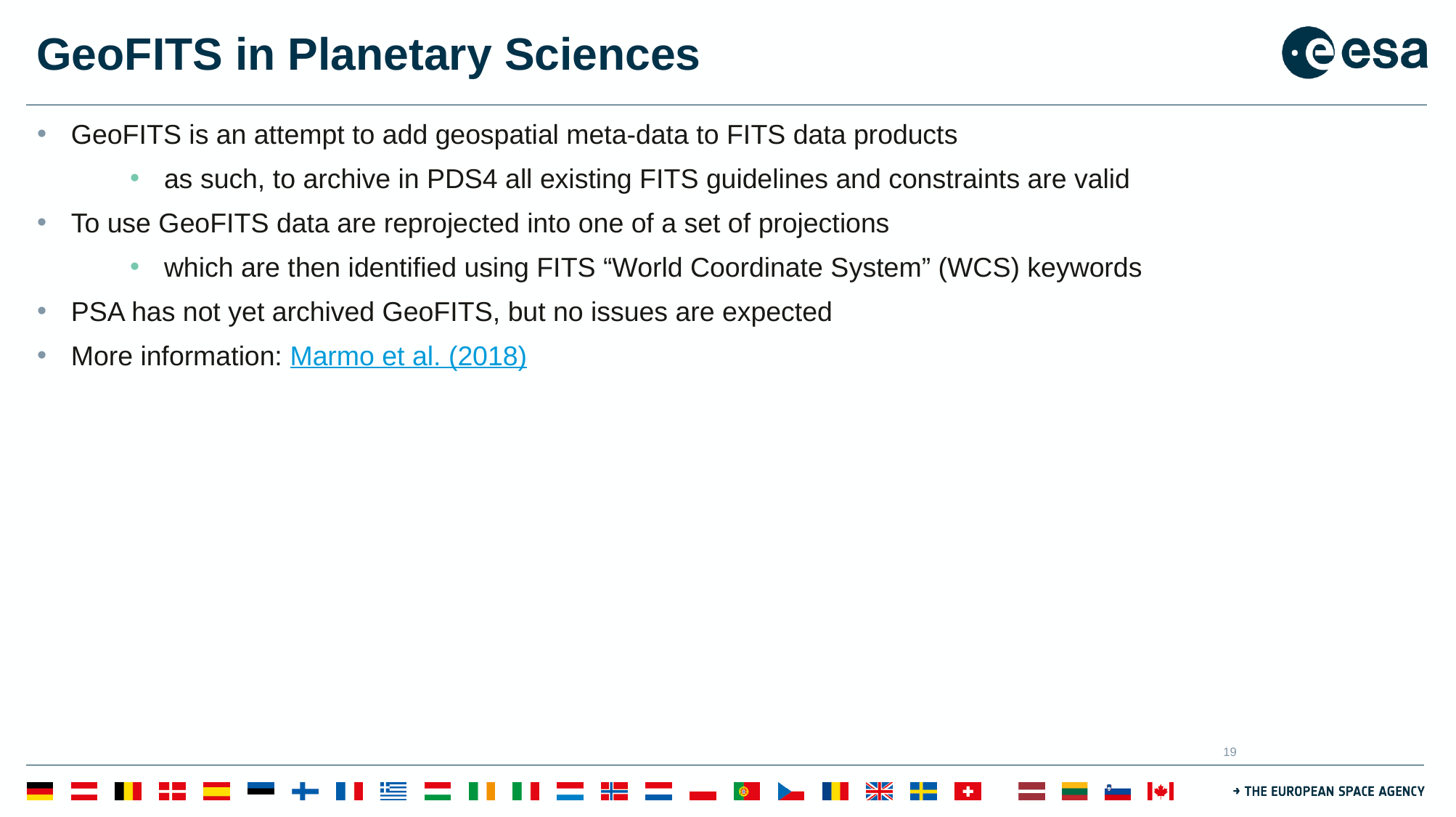

# GeoFITS in Planetary Sciences
GeoFITS is an attempt to add geospatial meta-data to FITS data products
as such, to archive in PDS4 all existing FITS guidelines and constraints are valid
To use GeoFITS data are reprojected into one of a set of projections
which are then identified using FITS “World Coordinate System” (WCS) keywords
PSA has not yet archived GeoFITS, but no issues are expected
More information: Marmo et al. (2018)